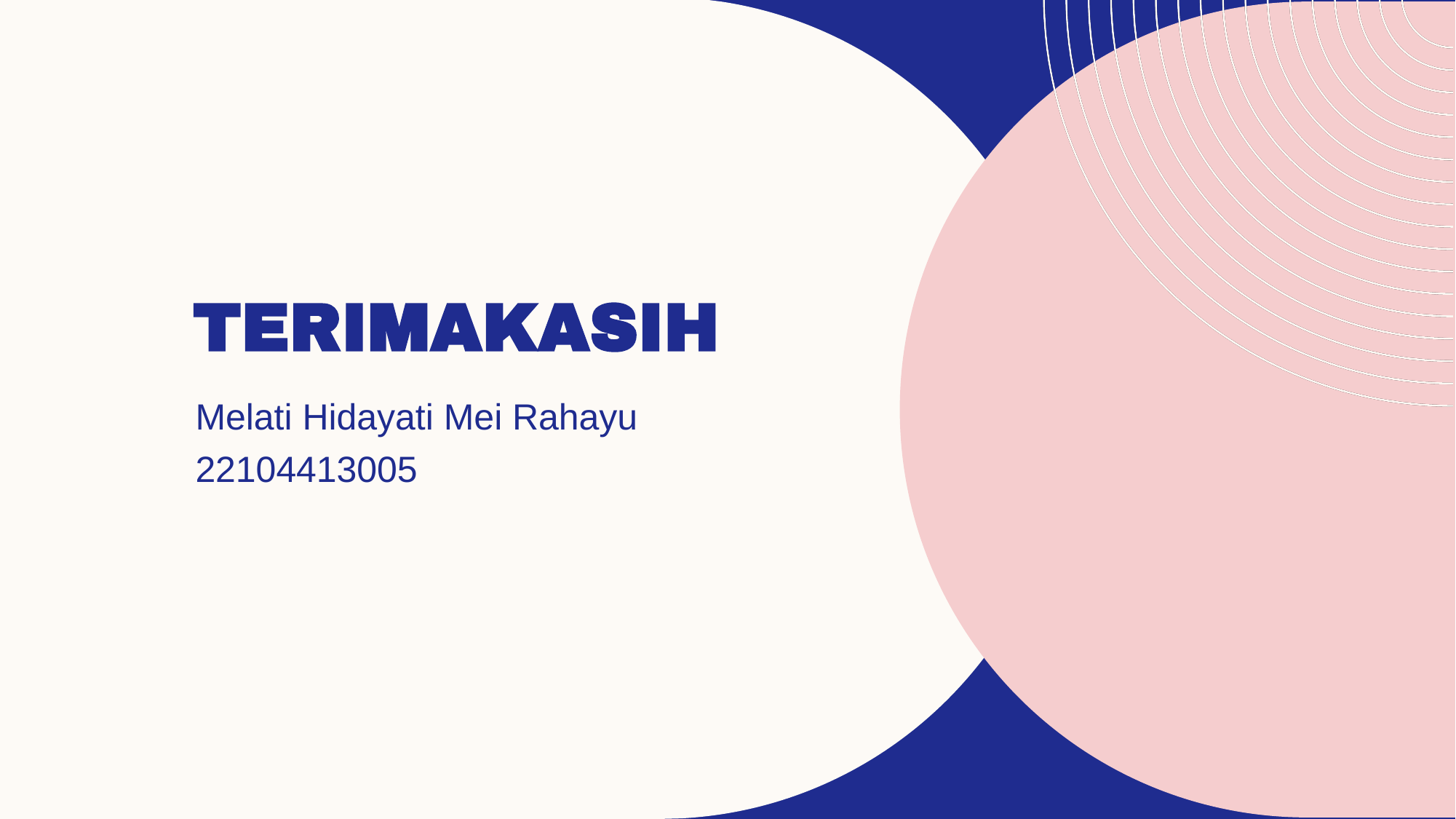

# terimakasih
Melati Hidayati Mei Rahayu
22104413005